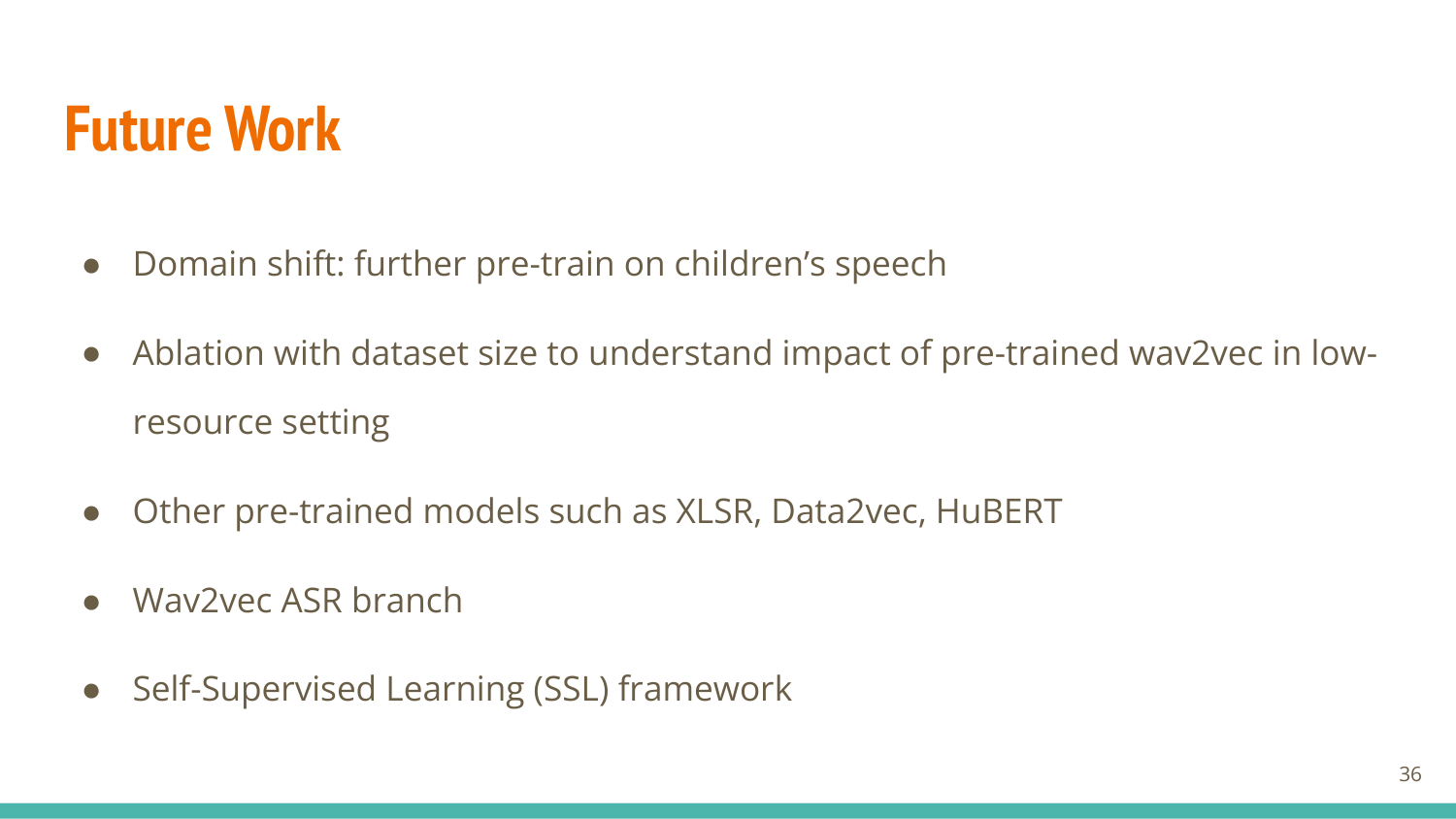

# Future Work
Domain shift: further pre-train on children’s speech
Ablation with dataset size to understand impact of pre-trained wav2vec in low-resource setting
Other pre-trained models such as XLSR, Data2vec, HuBERT
Wav2vec ASR branch
Self-Supervised Learning (SSL) framework
36